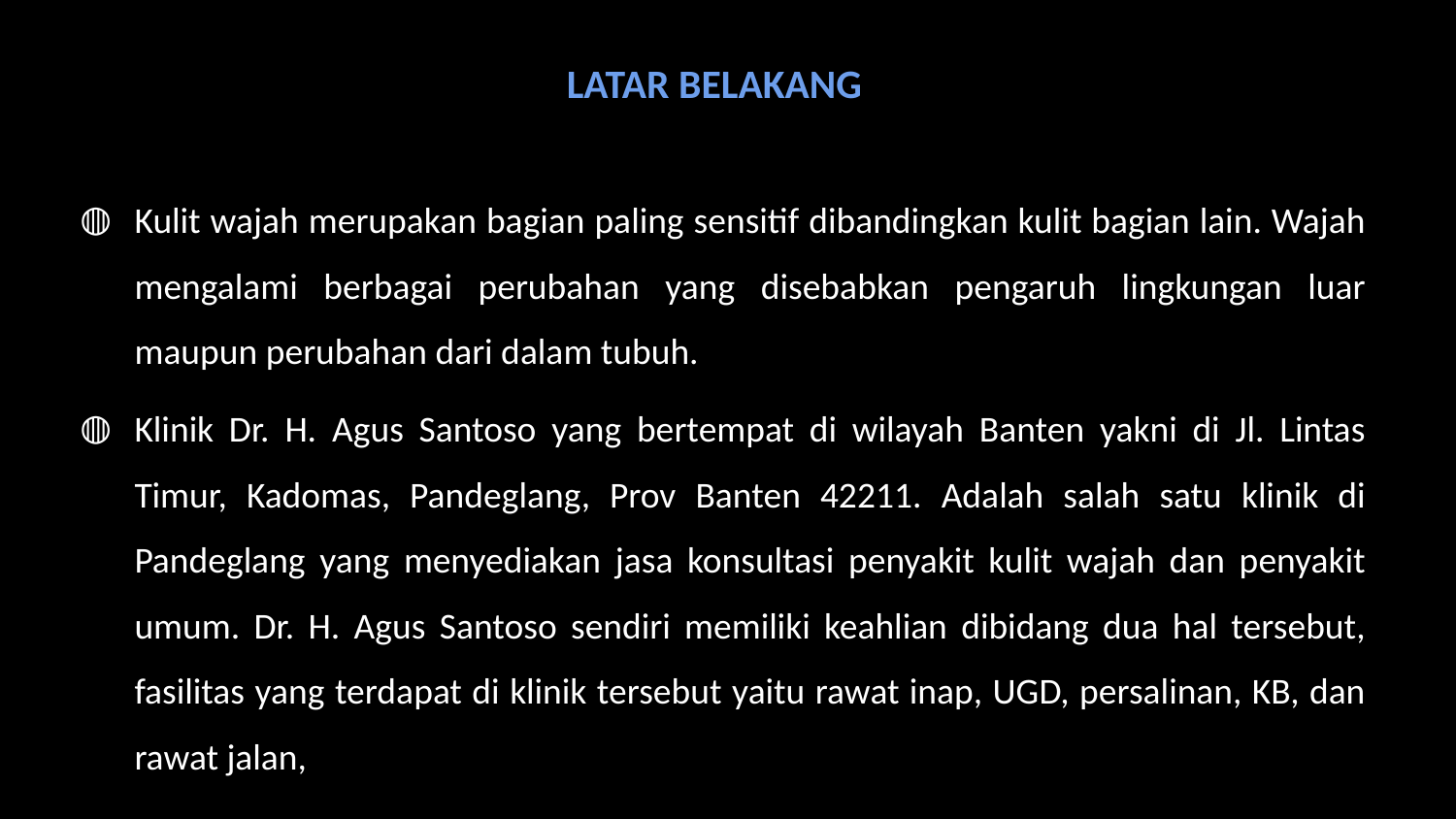

# Instructions for use
LATAR BELAKANG

Kulit wajah merupakan bagian paling sensitif dibandingkan kulit bagian lain. Wajah mengalami berbagai perubahan yang disebabkan pengaruh lingkungan luar maupun perubahan dari dalam tubuh.
Klinik Dr. H. Agus Santoso yang bertempat di wilayah Banten yakni di Jl. Lintas Timur, Kadomas, Pandeglang, Prov Banten 42211. Adalah salah satu klinik di Pandeglang yang menyediakan jasa konsultasi penyakit kulit wajah dan penyakit umum. Dr. H. Agus Santoso sendiri memiliki keahlian dibidang dua hal tersebut, fasilitas yang terdapat di klinik tersebut yaitu rawat inap, UGD, persalinan, KB, dan rawat jalan,